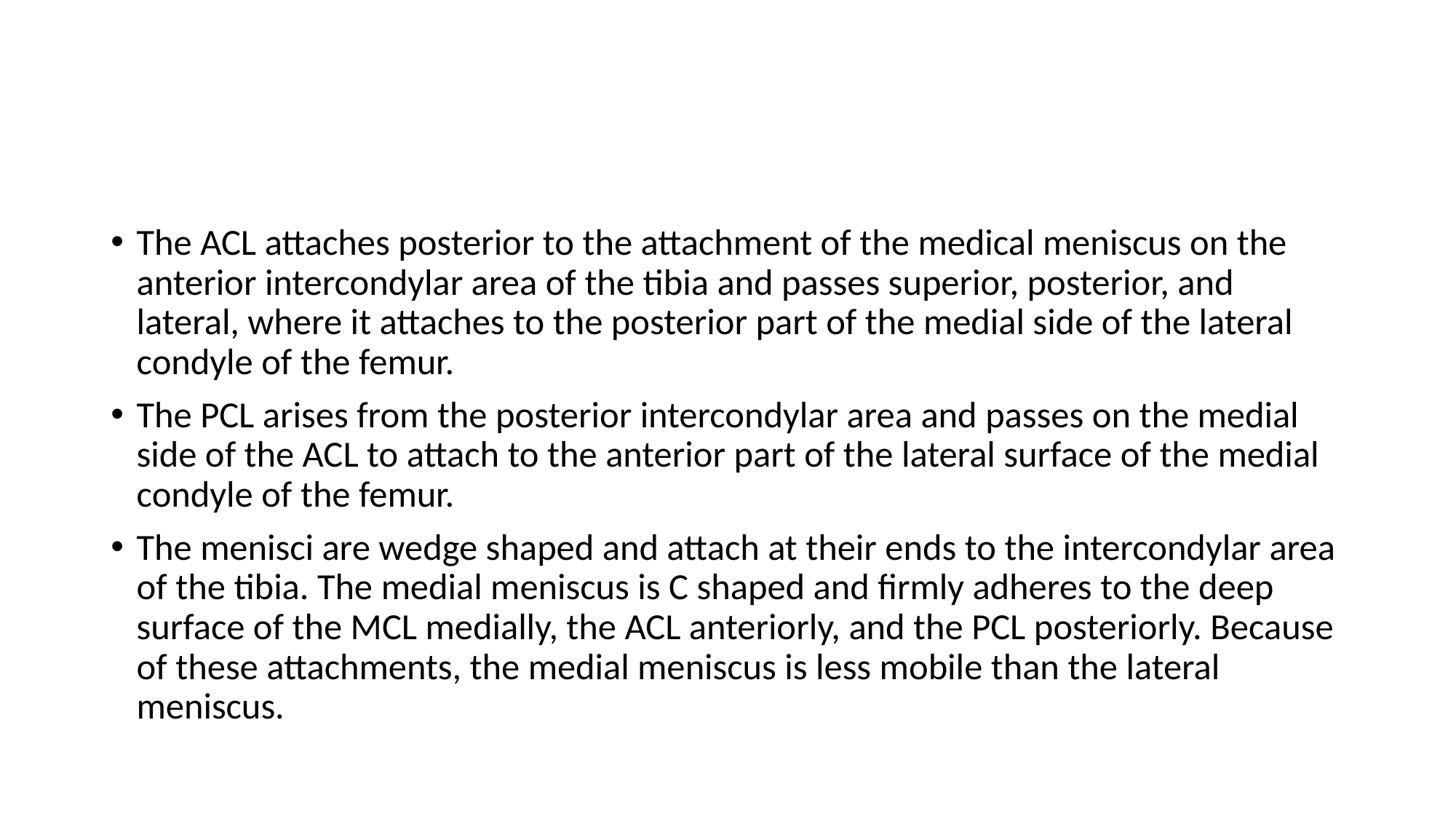

#
The ACL attaches posterior to the attachment of the medical meniscus on the anterior intercondylar area of the tibia and passes superior, posterior, and lateral, where it attaches to the posterior part of the medial side of the lateral condyle of the femur.
The PCL arises from the posterior intercondylar area and passes on the medial side of the ACL to attach to the anterior part of the lateral surface of the medial condyle of the femur.
The menisci are wedge shaped and attach at their ends to the intercondylar area of the tibia. The medial meniscus is C shaped and firmly adheres to the deep surface of the MCL medially, the ACL anteriorly, and the PCL posteriorly. Because of these attachments, the medial meniscus is less mobile than the lateral meniscus.